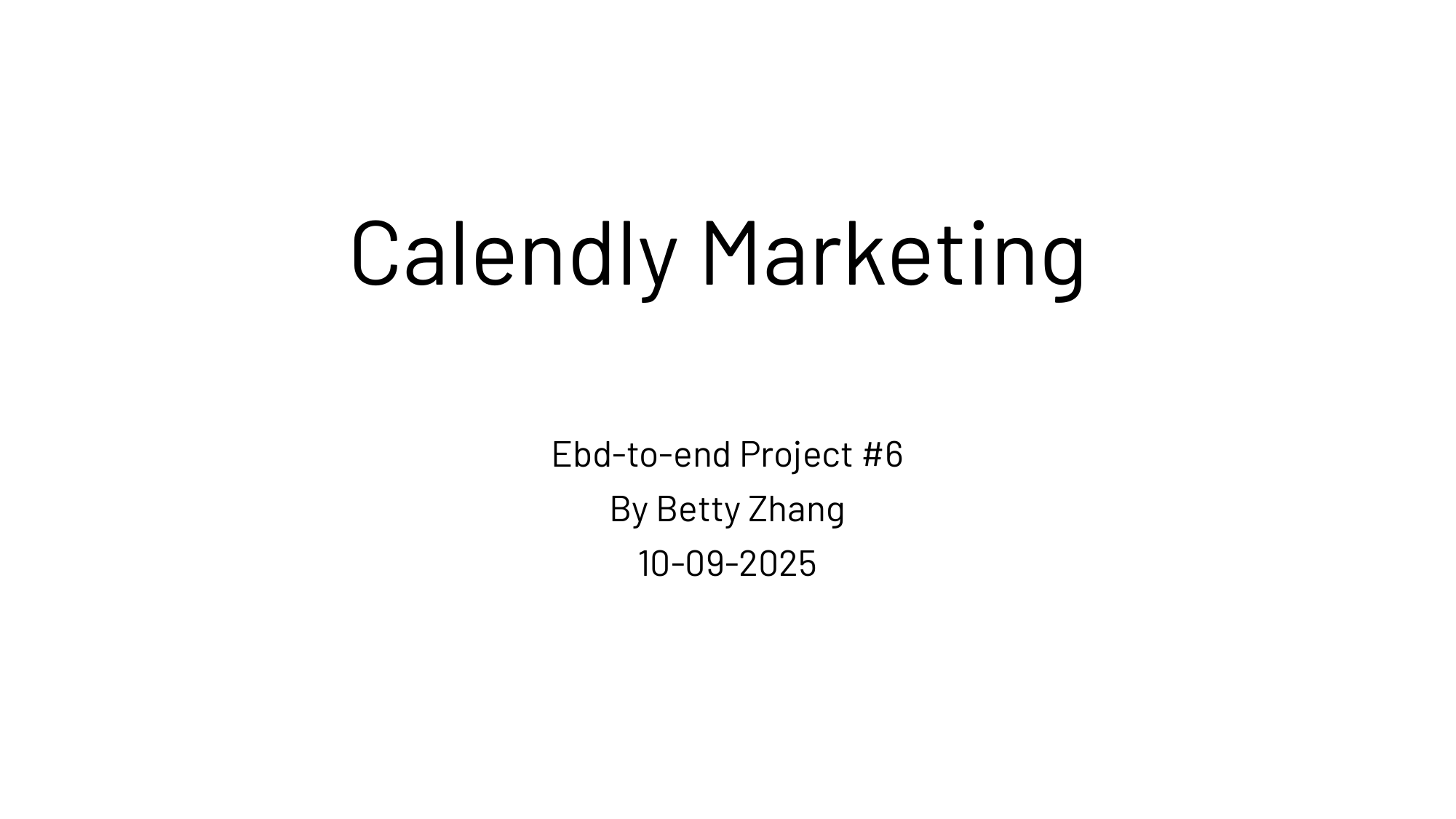

# Calendly Marketing
Ebd-to-end Project #6
By Betty Zhang
10-09-2025